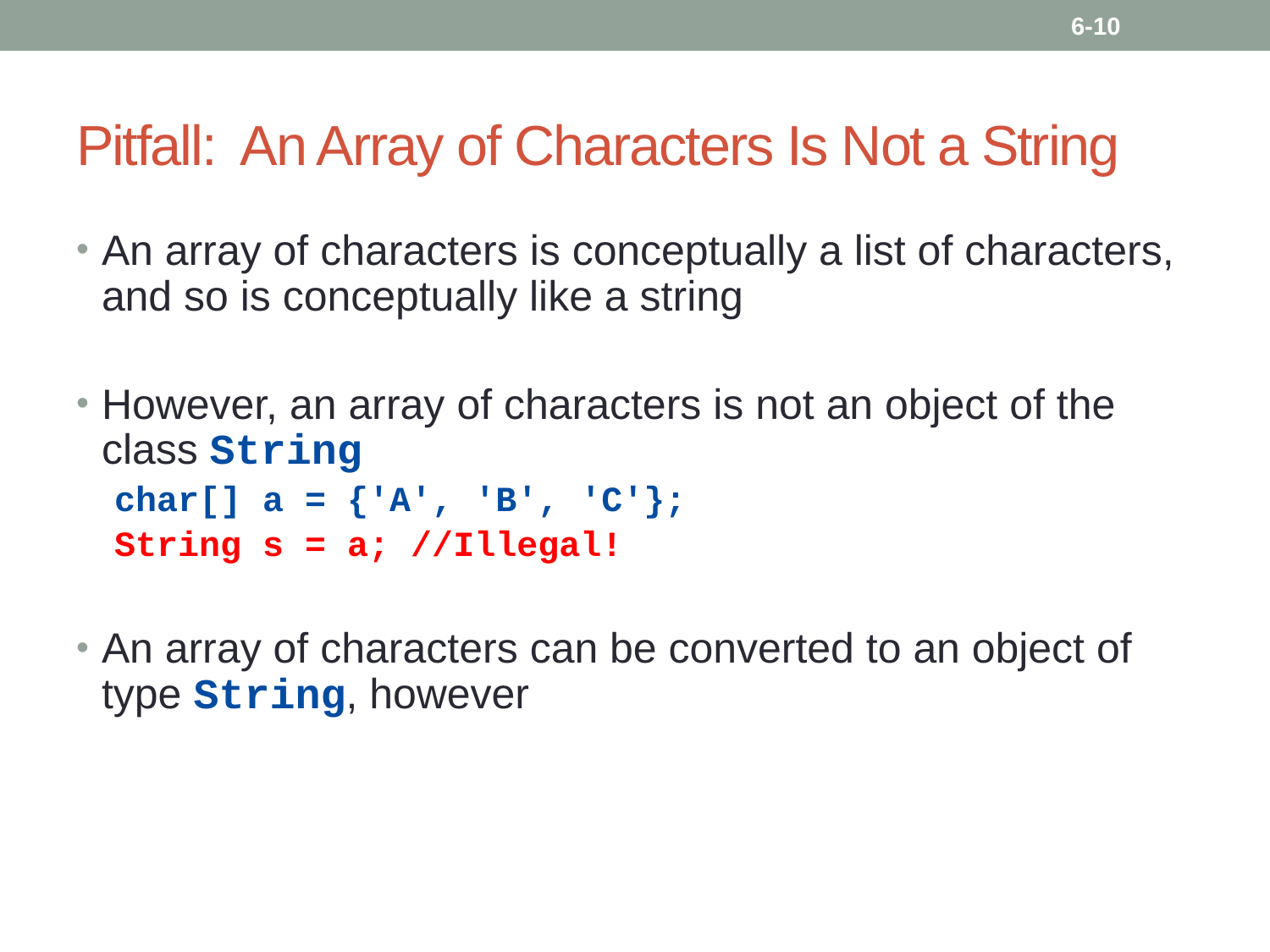

6-10
# Pitfall:  An Array of Characters Is Not a String
An array of characters is conceptually a list of characters, and so is conceptually like a string

However, an array of characters is not an object of the class String
char[] a = {'A', 'B', 'C'};
String s = a; //Illegal!

An array of characters can be converted to an object of type String, however